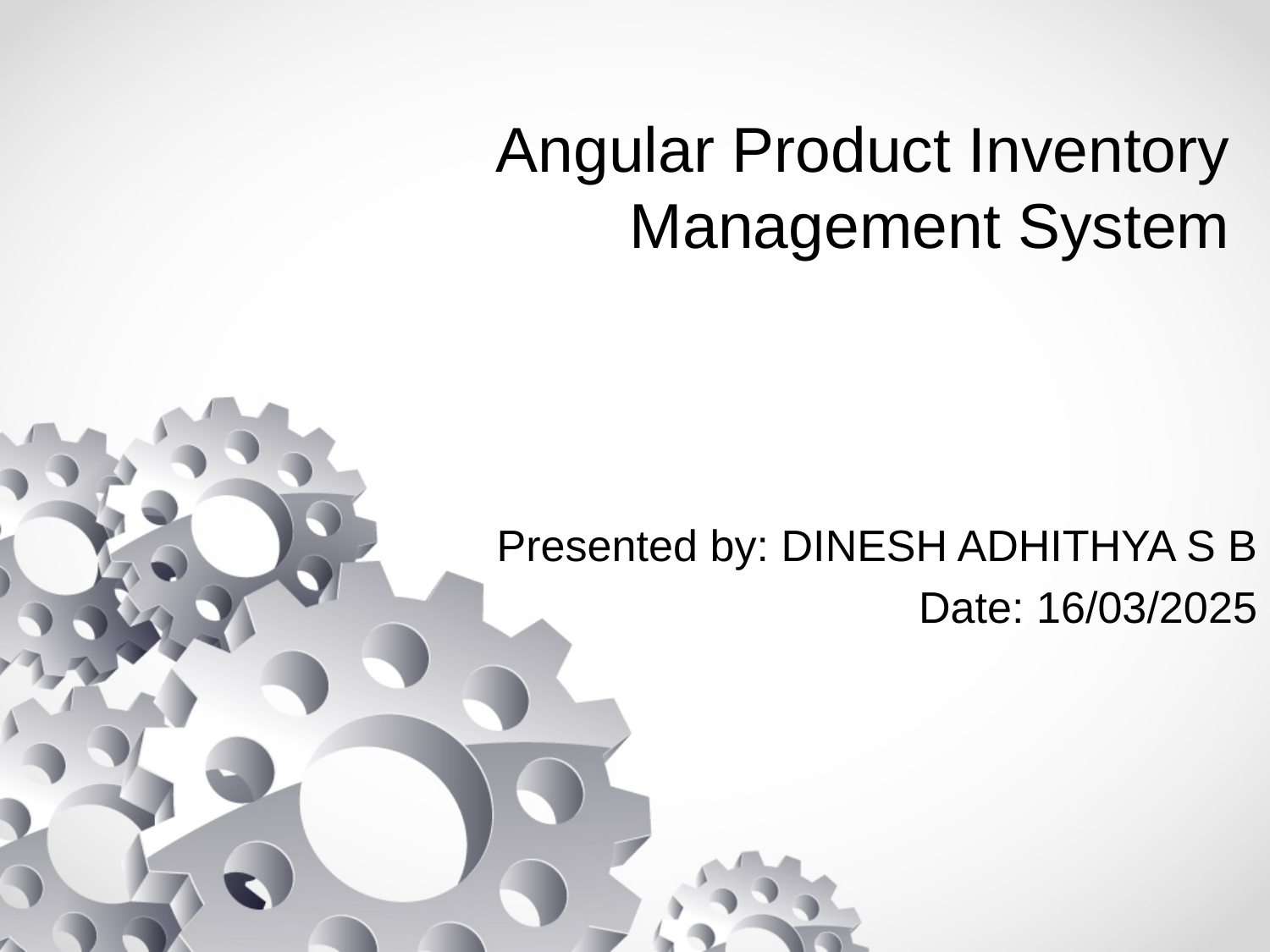

# Angular Product Inventory Management System
Presented by: DINESH ADHITHYA S B
Date: 16/03/2025